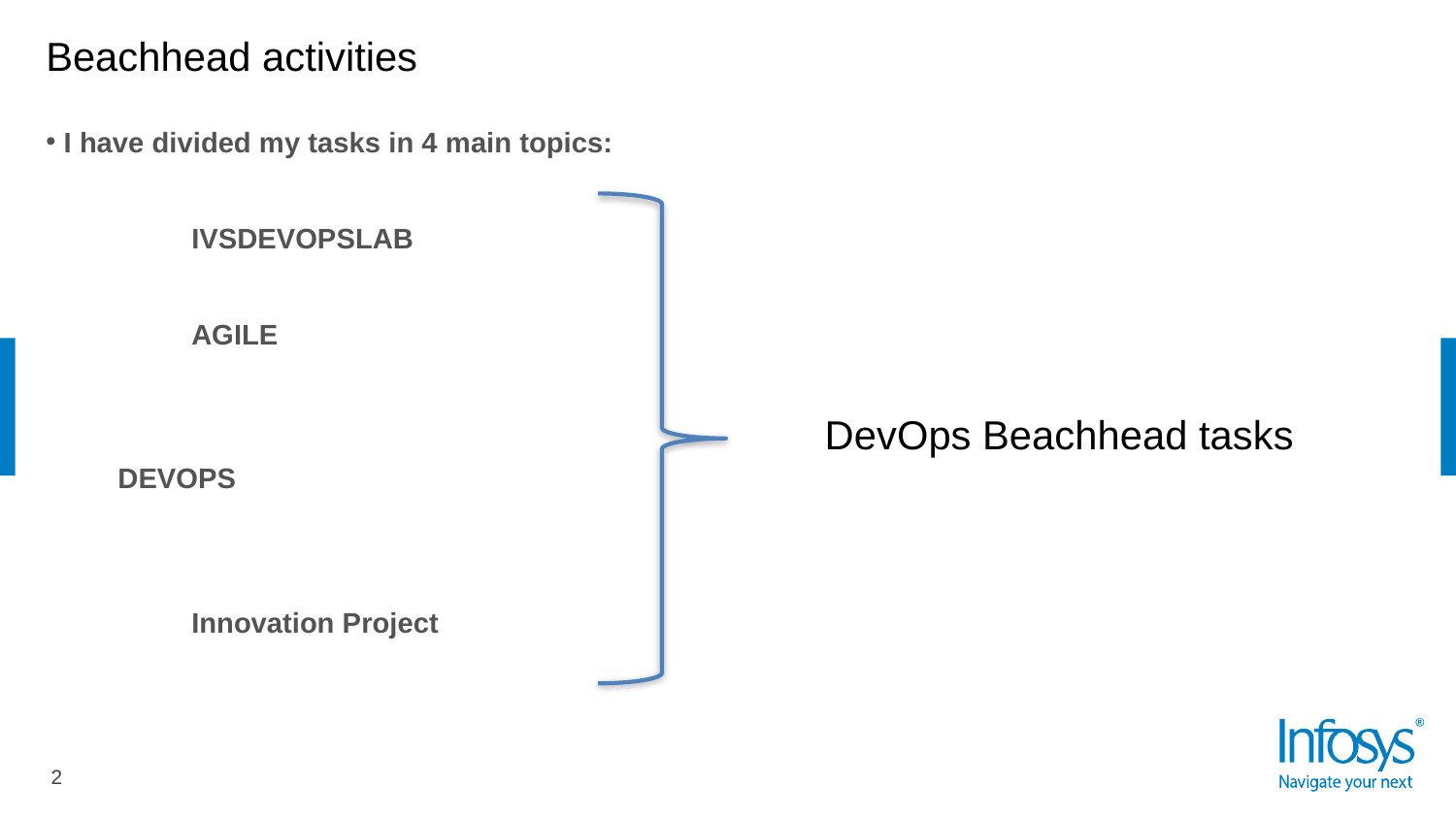

# Beachhead activities
I have divided my tasks in 4 main topics:

	IVSDEVOPSLAB

	AGILE

         DEVOPS

	Innovation Project

DevOps Beachhead tasks
2